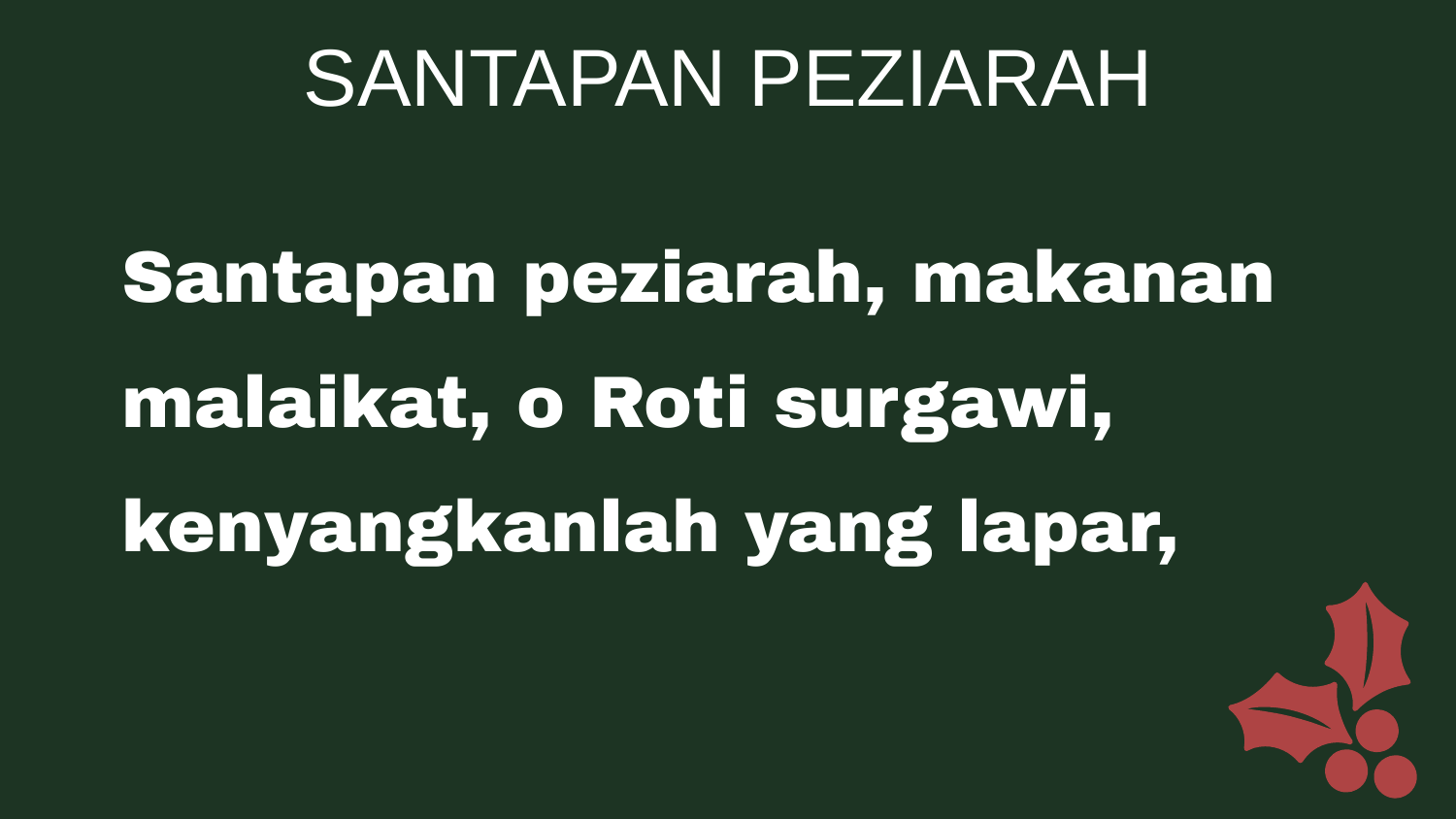

SANTAPAN PEZIARAH
Santapan peziarah, makanan
malaikat, o Roti surgawi,
kenyangkanlah yang lapar,